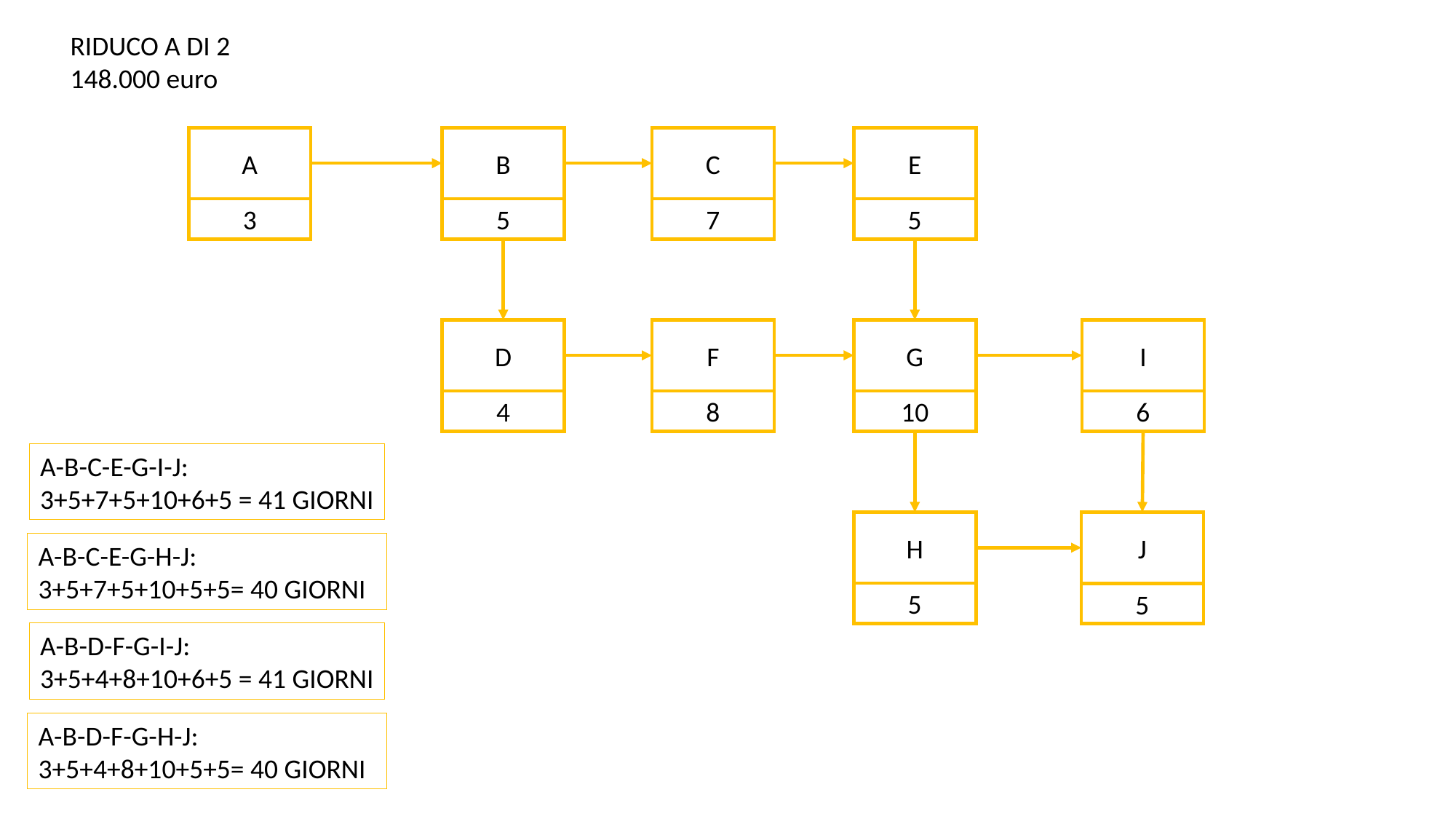

RIDUCO A DI 2
148.000 euro
A
B
C
E
3
5
7
5
G
I
D
F
10
6
4
8
A-B-C-E-G-I-J:
3+5+7+5+10+6+5 = 41 GIORNI
H
J
A-B-C-E-G-H-J:
3+5+7+5+10+5+5= 40 GIORNI
5
5
A-B-D-F-G-I-J:
3+5+4+8+10+6+5 = 41 GIORNI
A-B-D-F-G-H-J:
3+5+4+8+10+5+5= 40 GIORNI